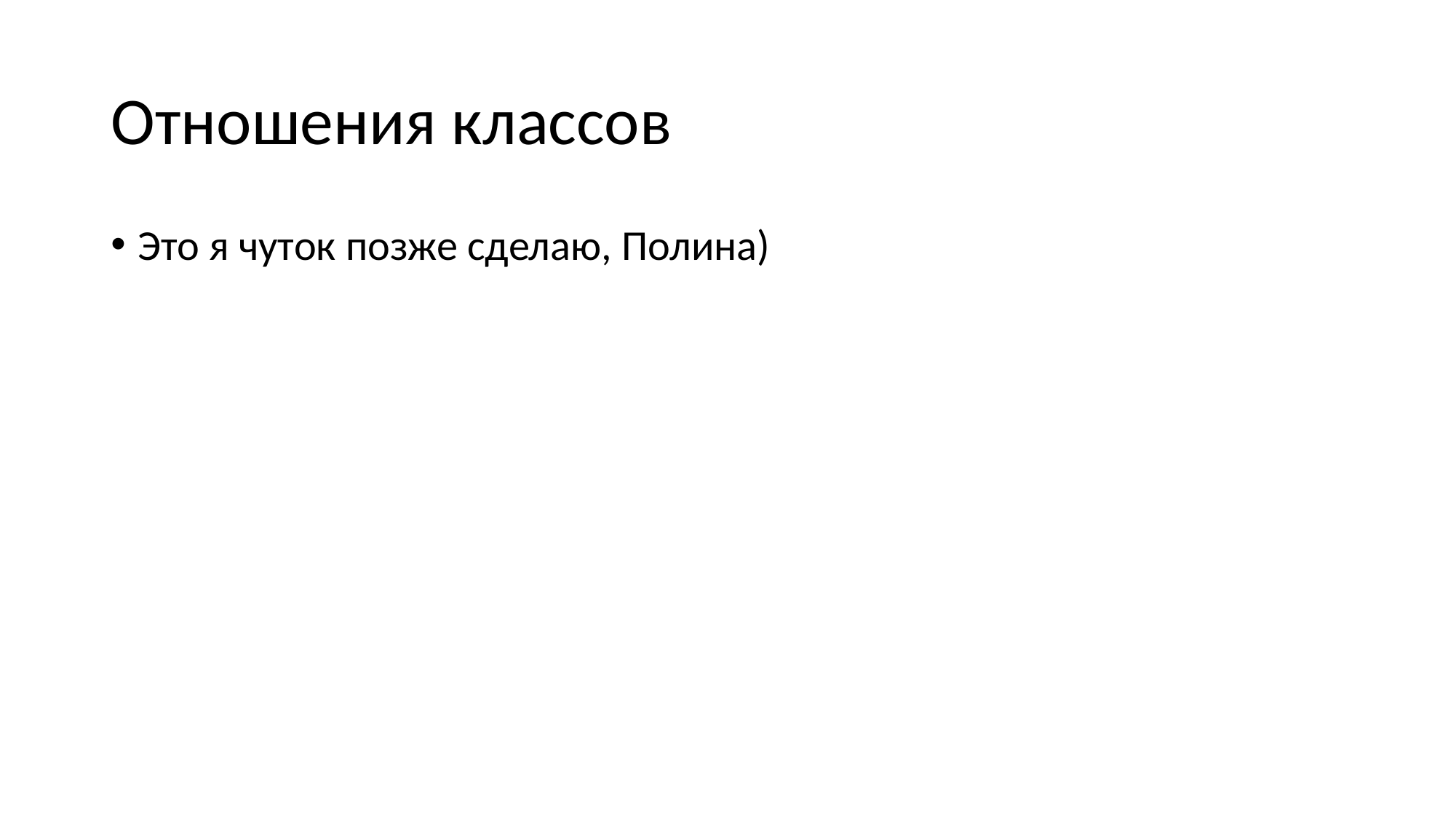

# Отношения классов
Это я чуток позже сделаю, Полина)